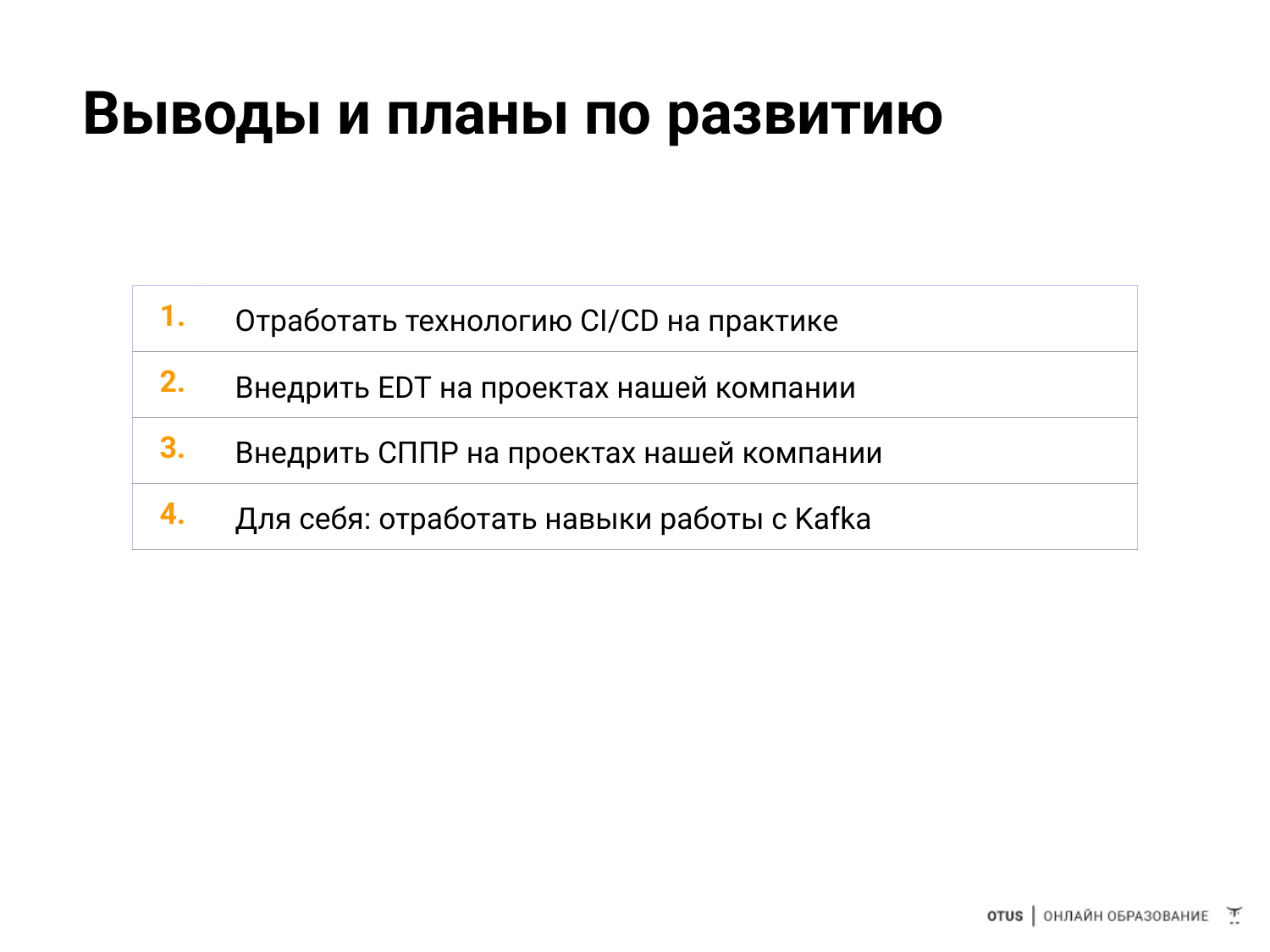

# Выводы и планы по развитию
| 1. | Отработать технологию CI/CD на практике |
| --- | --- |
| 2. | Внедрить EDT на проектах нашей компании |
| 3. | Внедрить СППР на проектах нашей компании |
| 4. | Для себя: отработать навыки работы с Kafka |